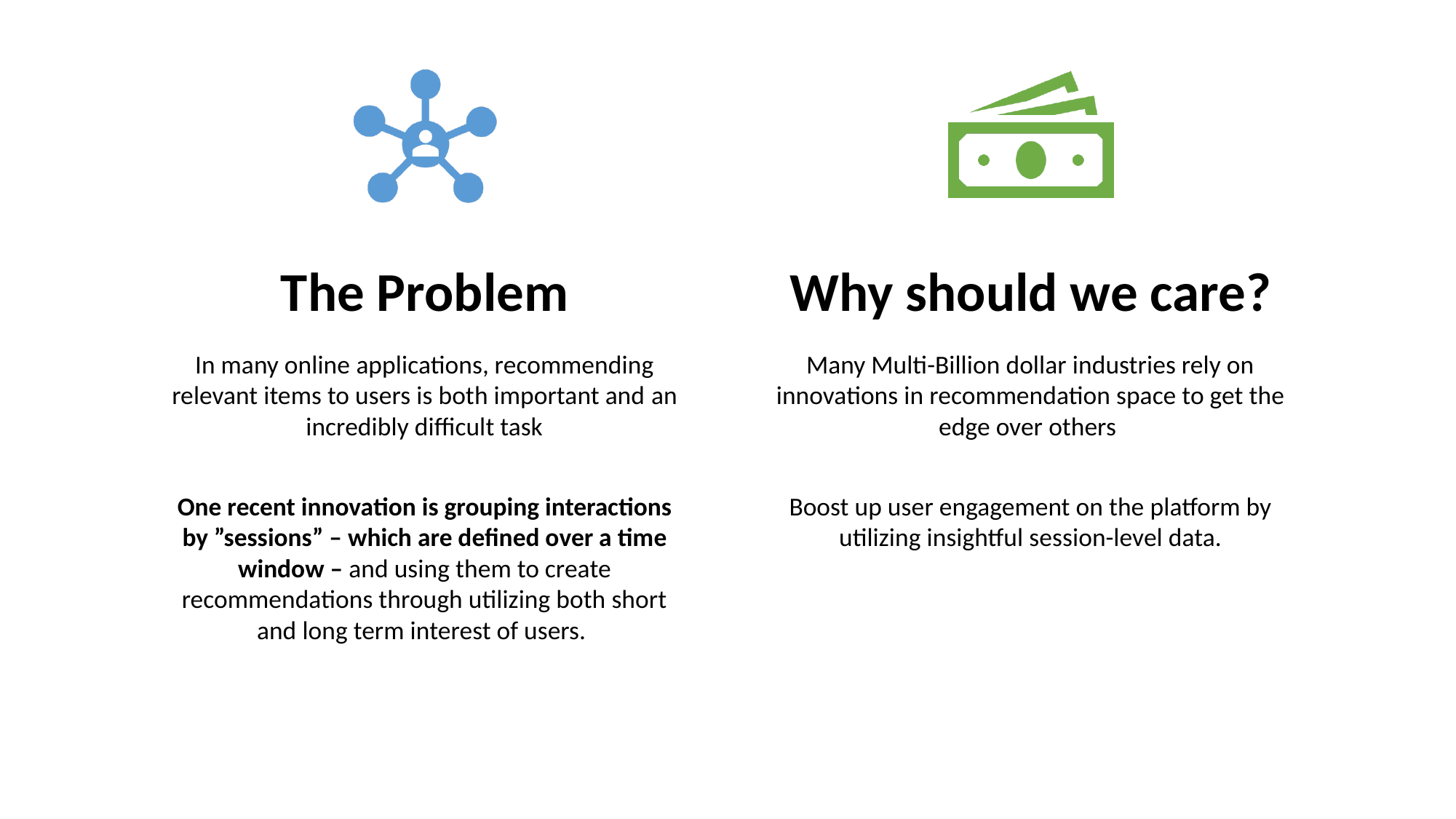

The Problem
In many online applications, recommending relevant items to users is both important and an incredibly difficult task

One recent innovation is grouping interactions by ”sessions” – which are defined over a time window – and using them to create recommendations through utilizing both short and long term interest of users.
Why should we care?
Many Multi-Billion dollar industries rely on innovations in recommendation space to get the edge over others

Boost up user engagement on the platform by utilizing insightful session-level data.